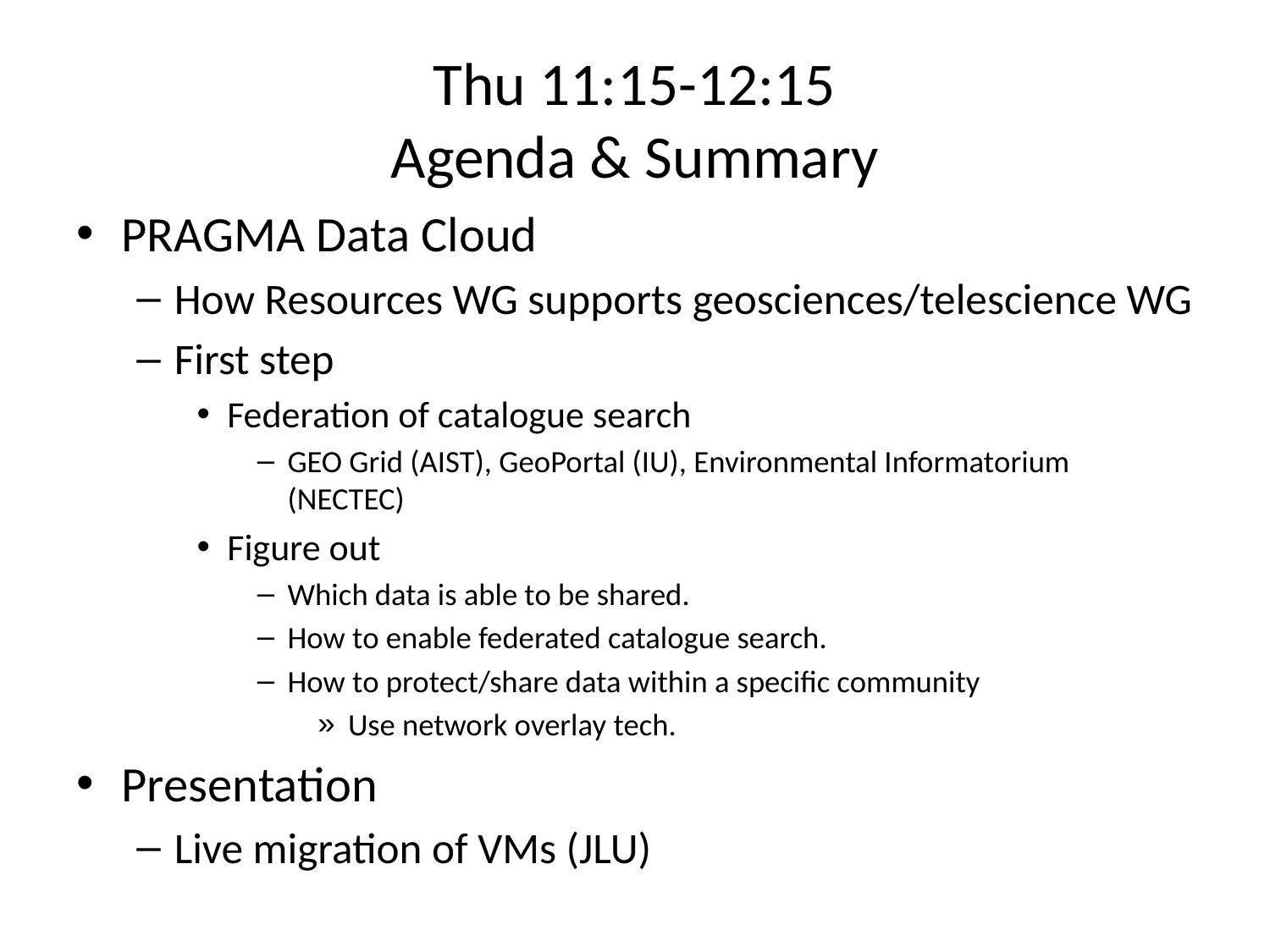

# Thu 11:15-12:15 Agenda & Summary
PRAGMA Data Cloud
How Resources WG supports geosciences/telescience WG
First step
Federation of catalogue search
GEO Grid (AIST), GeoPortal (IU), Environmental Informatorium (NECTEC)
Figure out
Which data is able to be shared.
How to enable federated catalogue search.
How to protect/share data within a specific community
Use network overlay tech.
Presentation
Live migration of VMs (JLU)